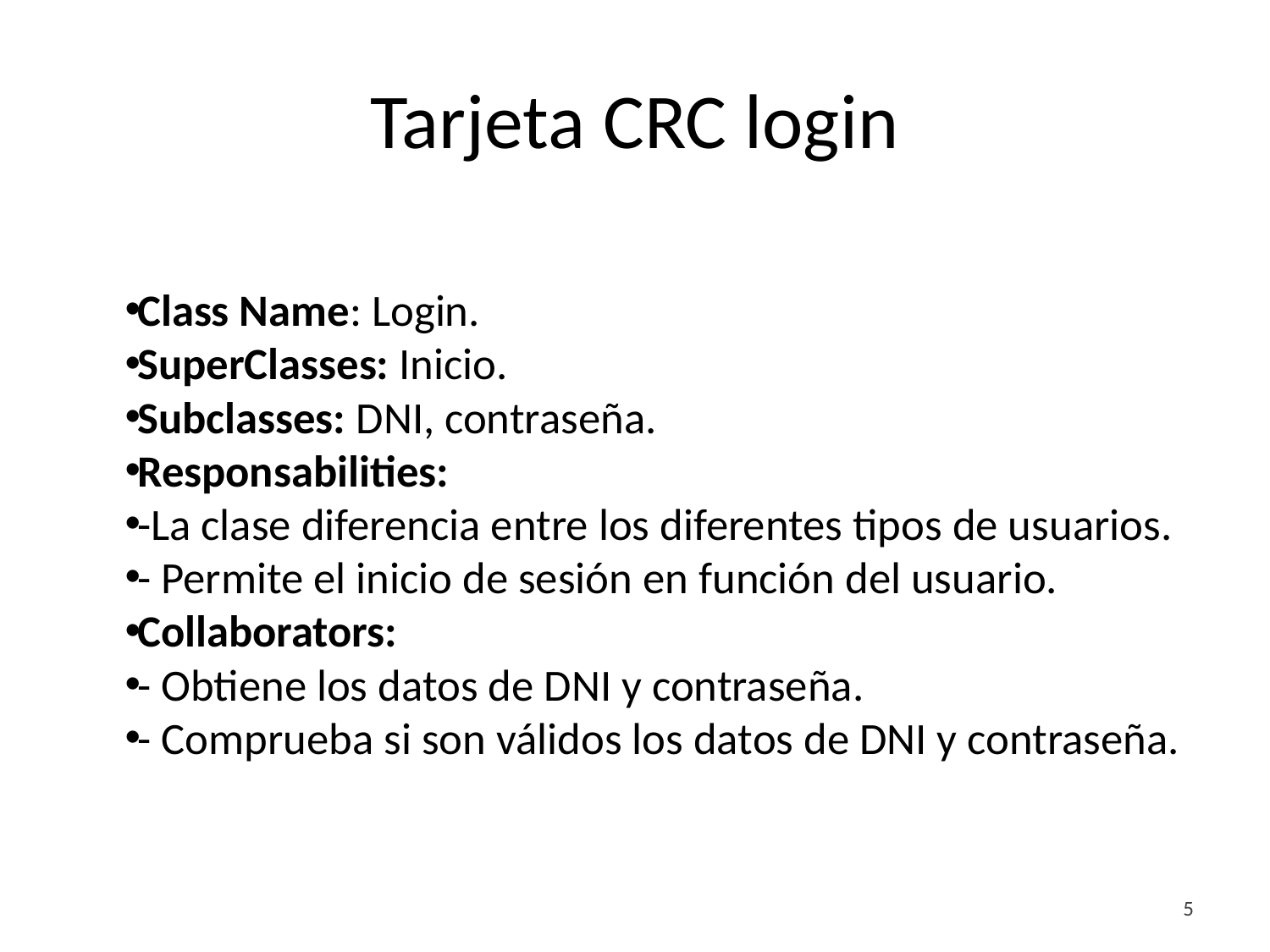

# Tarjeta CRC login

Class Name: Login.
SuperClasses: Inicio.
Subclasses: DNI, contraseña.
Responsabilities:
-La clase diferencia entre los diferentes tipos de usuarios.
- Permite el inicio de sesión en función del usuario.
Collaborators:
- Obtiene los datos de DNI y contraseña.
- Comprueba si son válidos los datos de DNI y contraseña.

5